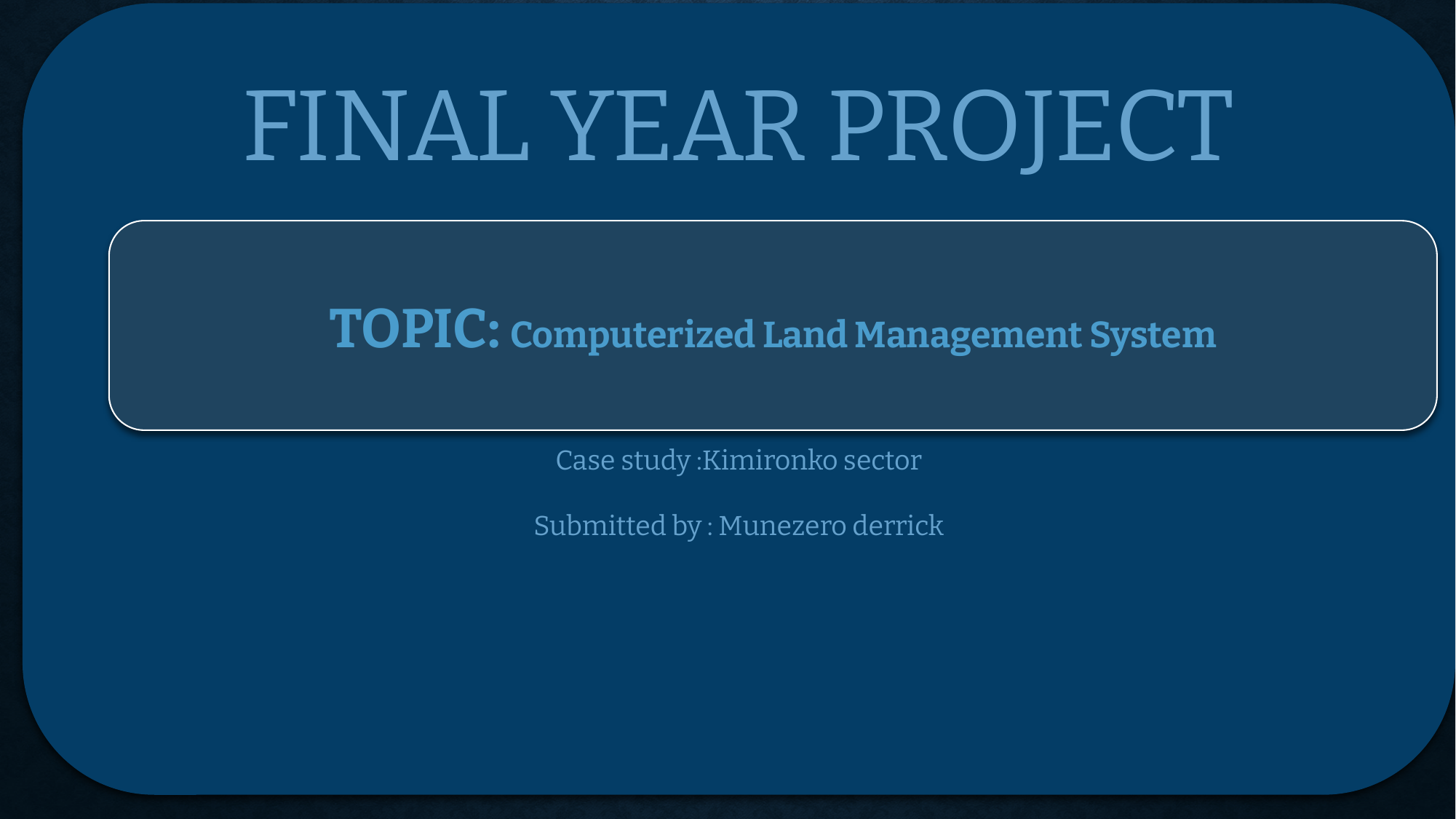

FINAL YEAR PROJECT

Case study :Kimironko sector

Submitted by : Munezero derrick

#
TOPIC: Computerized Land Management System